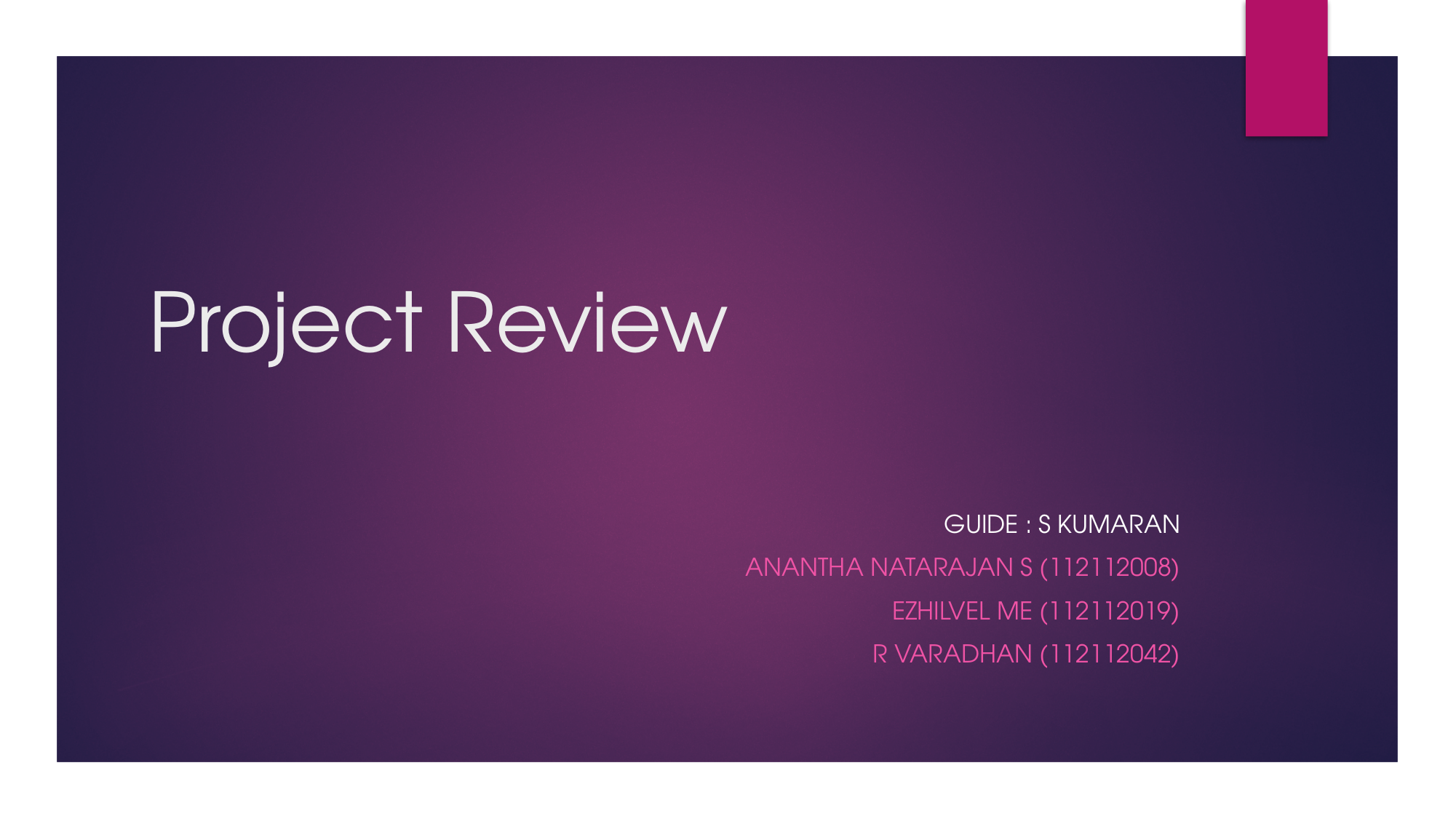

# Project Review
Guide : s kumaran
Anantha Natarajan s (112112008)
Ezhilvel me (112112019)
R Varadhan (112112042)